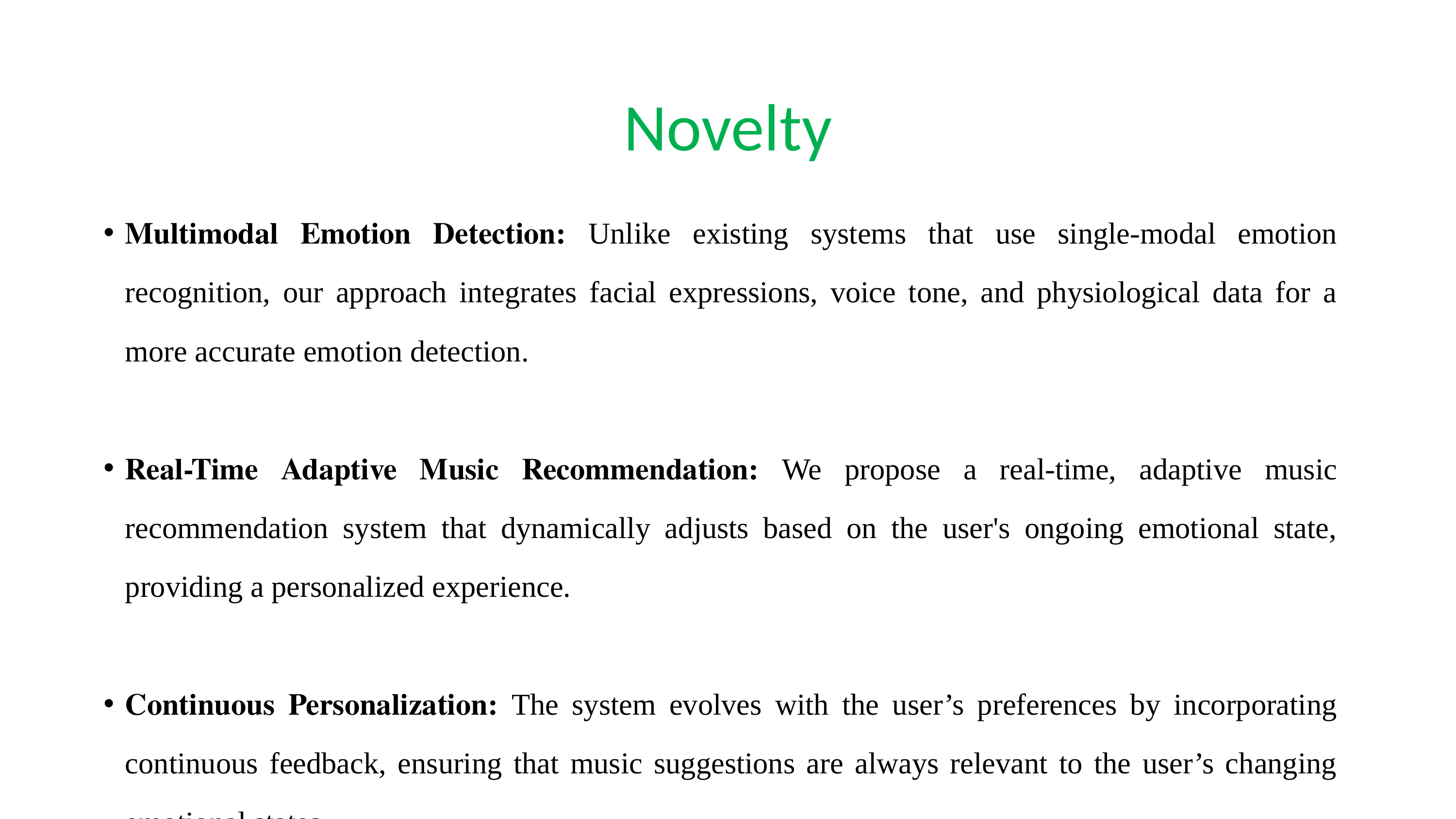

Novelty

Multimodal Emotion Detection: Unlike existing systems that use single-modal emotion recognition, our approach integrates facial expressions, voice tone, and physiological data for a more accurate emotion detection.

Real-Time Adaptive Music Recommendation: We propose a real-time, adaptive music recommendation system that dynamically adjusts based on the user's ongoing emotional state, providing a personalized experience.

Continuous Personalization: The system evolves with the user’s preferences by incorporating continuous feedback, ensuring that music suggestions are always relevant to the user’s changing emotional states.